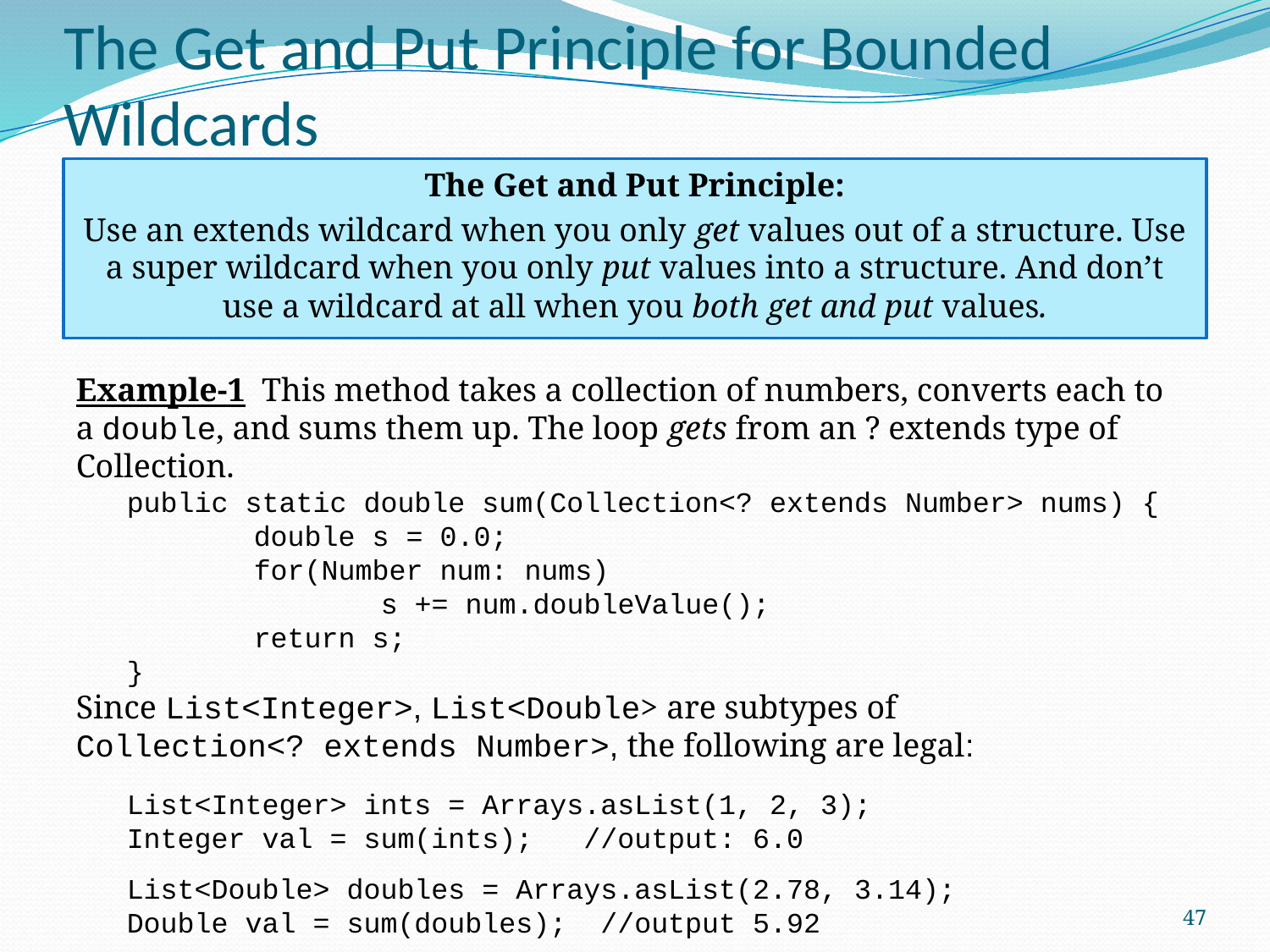

# The Get and Put Principle for Bounded Wildcards
The Get and Put Principle:
Use an extends wildcard when you only get values out of a structure. Use a super wildcard when you only put values into a structure. And don’t use a wildcard at all when you both get and put values.

Example-1  This method takes a collection of numbers, converts each to a double, and sums them up. The loop gets from an ? extends type of Collection.
public static double sum(Collection<? extends Number> nums) {
	double s = 0.0;
	for(Number num: nums)
		s += num.doubleValue();
	return s;
}
Since List<Integer>, List<Double> are subtypes of
Collection<? extends Number>, the following are legal:
List<Integer> ints = Arrays.asList(1, 2, 3);
Integer val = sum(ints);   //output: 6.0

List<Double> doubles = Arrays.asList(2.78, 3.14);
Double val = sum(doubles);  //output 5.92

47